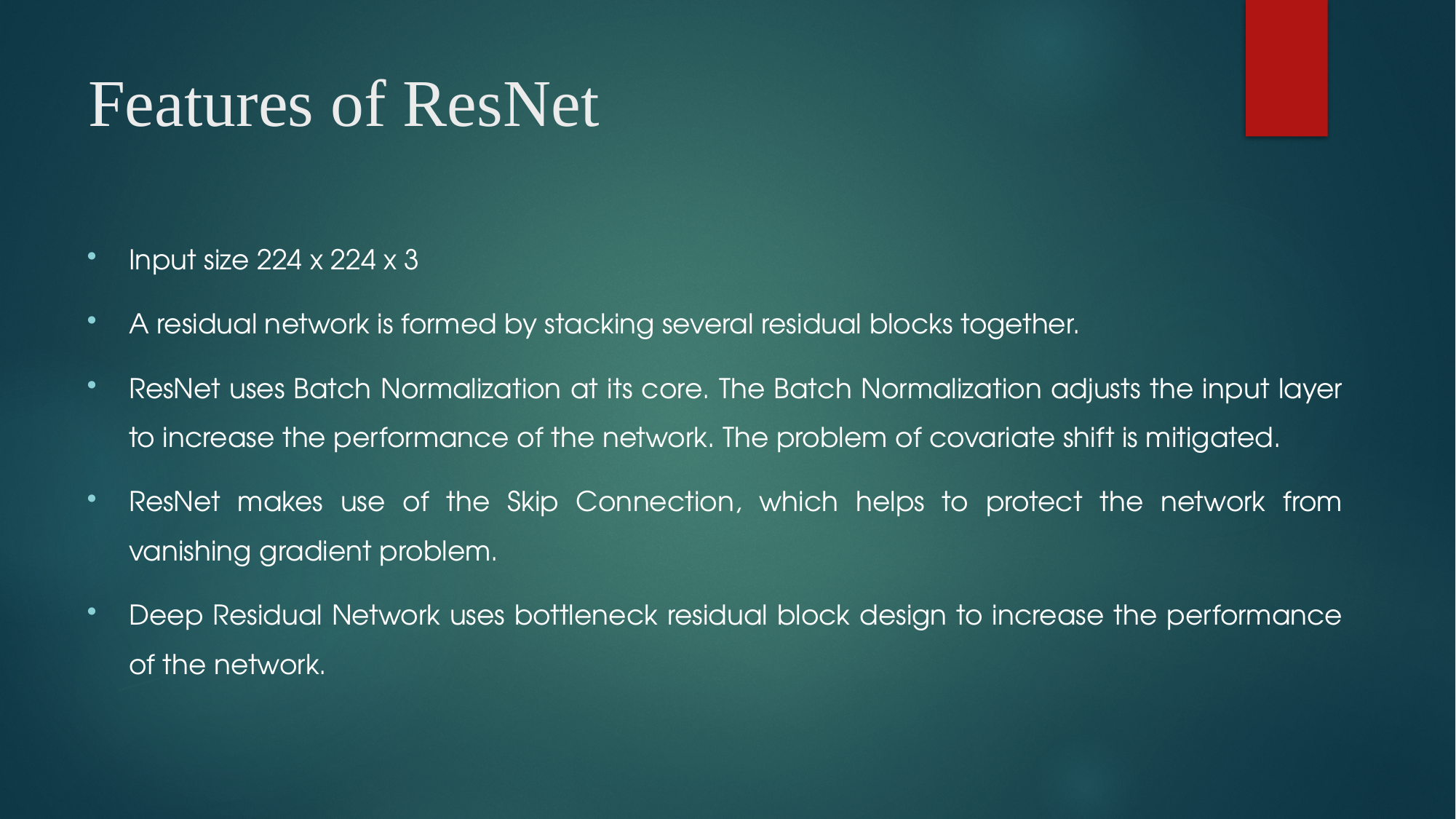

# Features of ResNet
Input size 224 x 224 x 3
A residual network is formed by stacking several residual blocks together.
ResNet uses Batch Normalization at its core. The Batch Normalization adjusts the input layer to increase the performance of the network. The problem of covariate shift is mitigated.
ResNet makes use of the Skip Connection, which helps to protect the network from vanishing gradient problem.
Deep Residual Network uses bottleneck residual block design to increase the performance of the network.